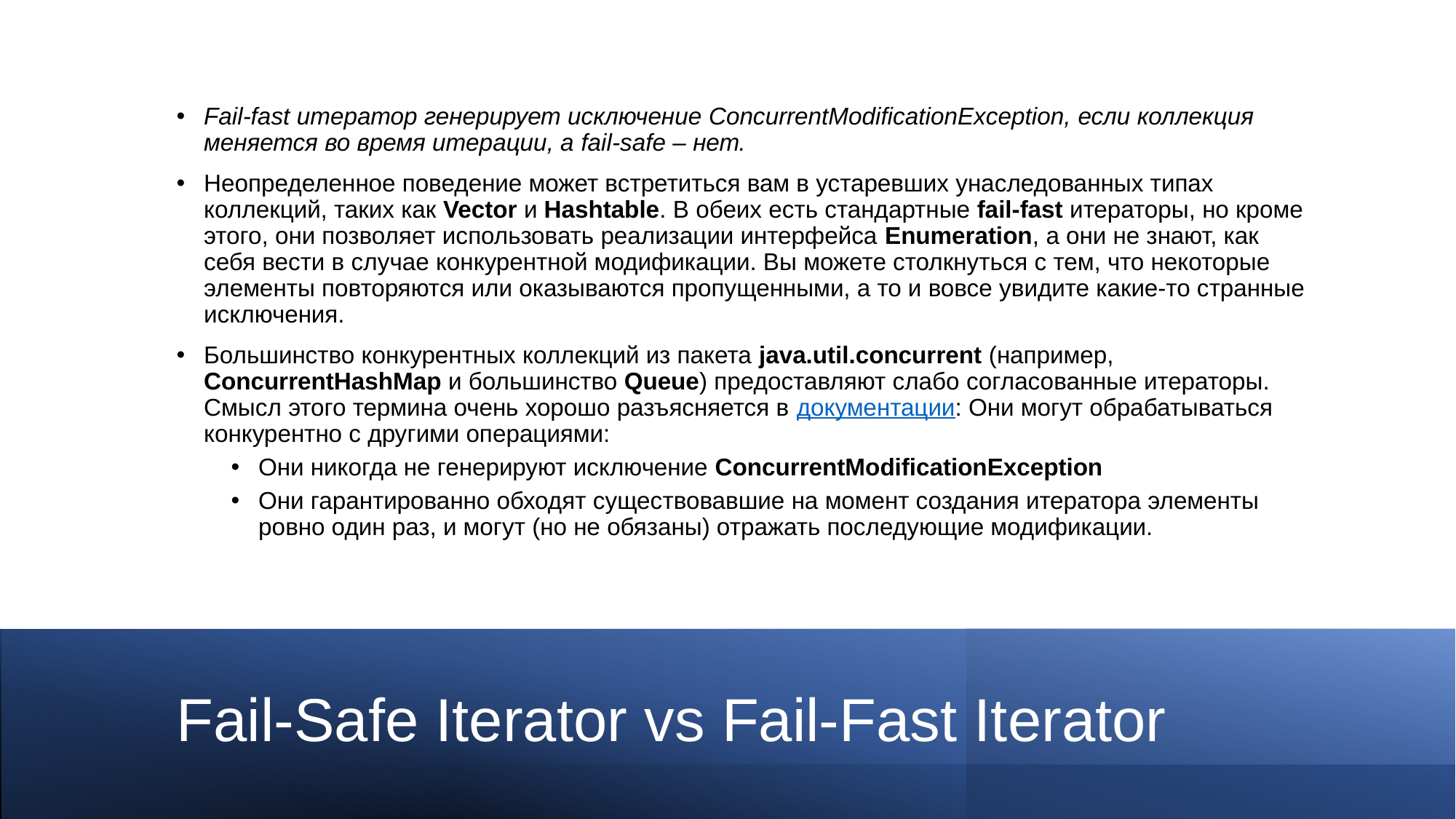

Fail-fast итератор генерирует исключение ConcurrentModificationException, если коллекция меняется во время итерации, а fail-safe – нет.
Неопределенное поведение может встретиться вам в устаревших унаследованных типах коллекций, таких как Vector и Hashtable. В обеих есть стандартные fail-fast итераторы, но кроме этого, они позволяет использовать реализации интерфейса Enumeration, а они не знают, как себя вести в случае конкурентной модификации. Вы можете столкнуться с тем, что некоторые элементы повторяются или оказываются пропущенными, а то и вовсе увидите какие-то странные исключения.
Большинство конкурентных коллекций из пакета java.util.concurrent (например, ConcurrentHashMap и большинство Queue) предоставляют слабо согласованные итераторы. Смысл этого термина очень хорошо разъясняется в документации: Они могут обрабатываться конкурентно с другими операциями:
Они никогда не генерируют исключение ConcurrentModificationException
Они гарантированно обходят существовавшие на момент создания итератора элементы ровно один раз, и могут (но не обязаны) отражать последующие модификации.

# Fail-Safe Iterator vs Fail-Fast Iterator